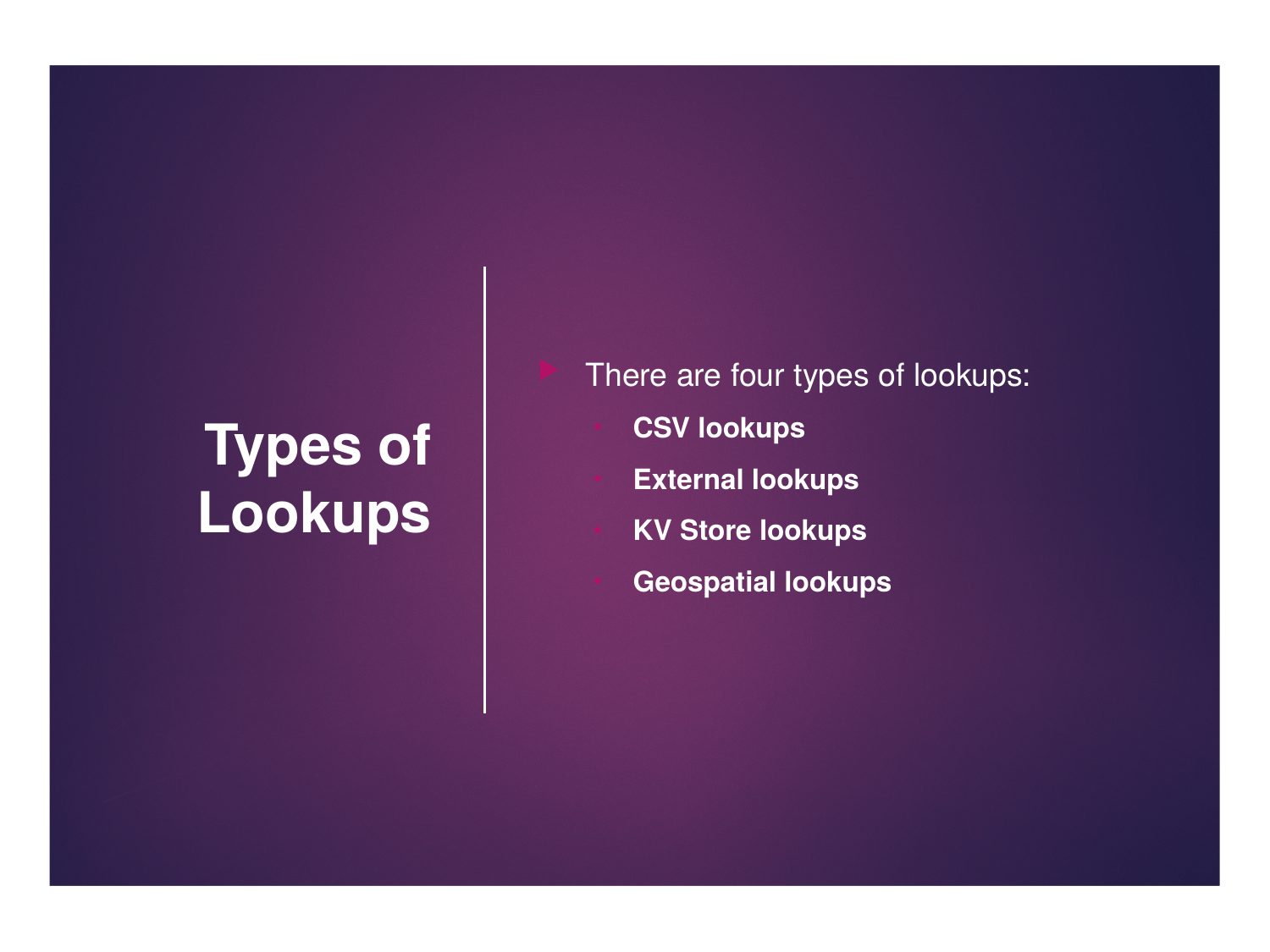

# Types of Lookups
There are four types of lookups:
CSV lookups
External lookups
KV Store lookups
Geospatial lookups